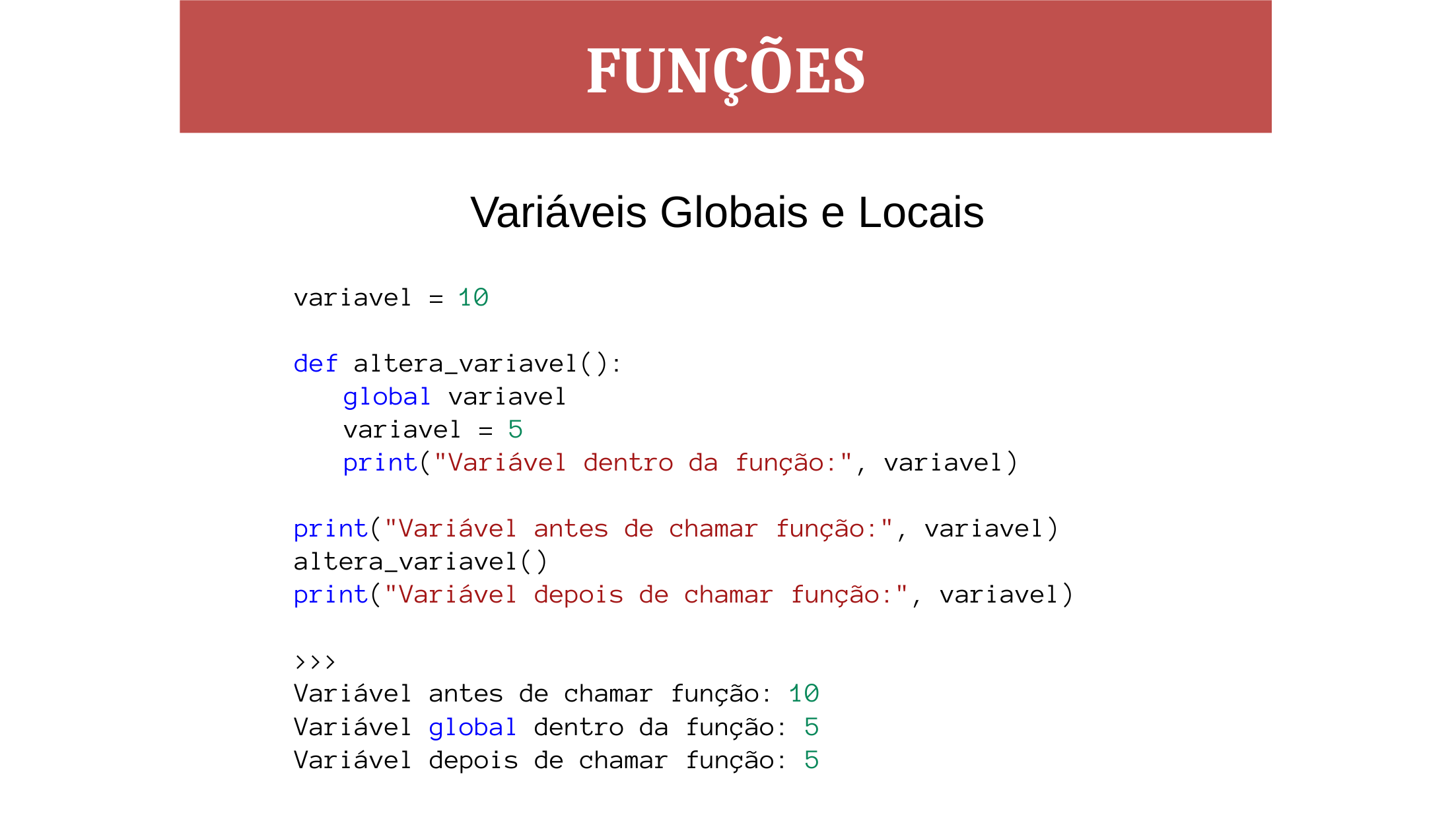

FUNÇÕES

Variáveis Globais e Locais
variavel = 10
def altera_variavel():
global variavel
variavel = 5
print("Variável dentro da função:", variavel)
print("Variável antes de chamar função:", variavel)
altera_variavel()
print("Variável depois de chamar função:", variavel)
>>>
Variável antes de chamar função: 10
Variável global dentro da função: 5
Variável depois de chamar função: 5